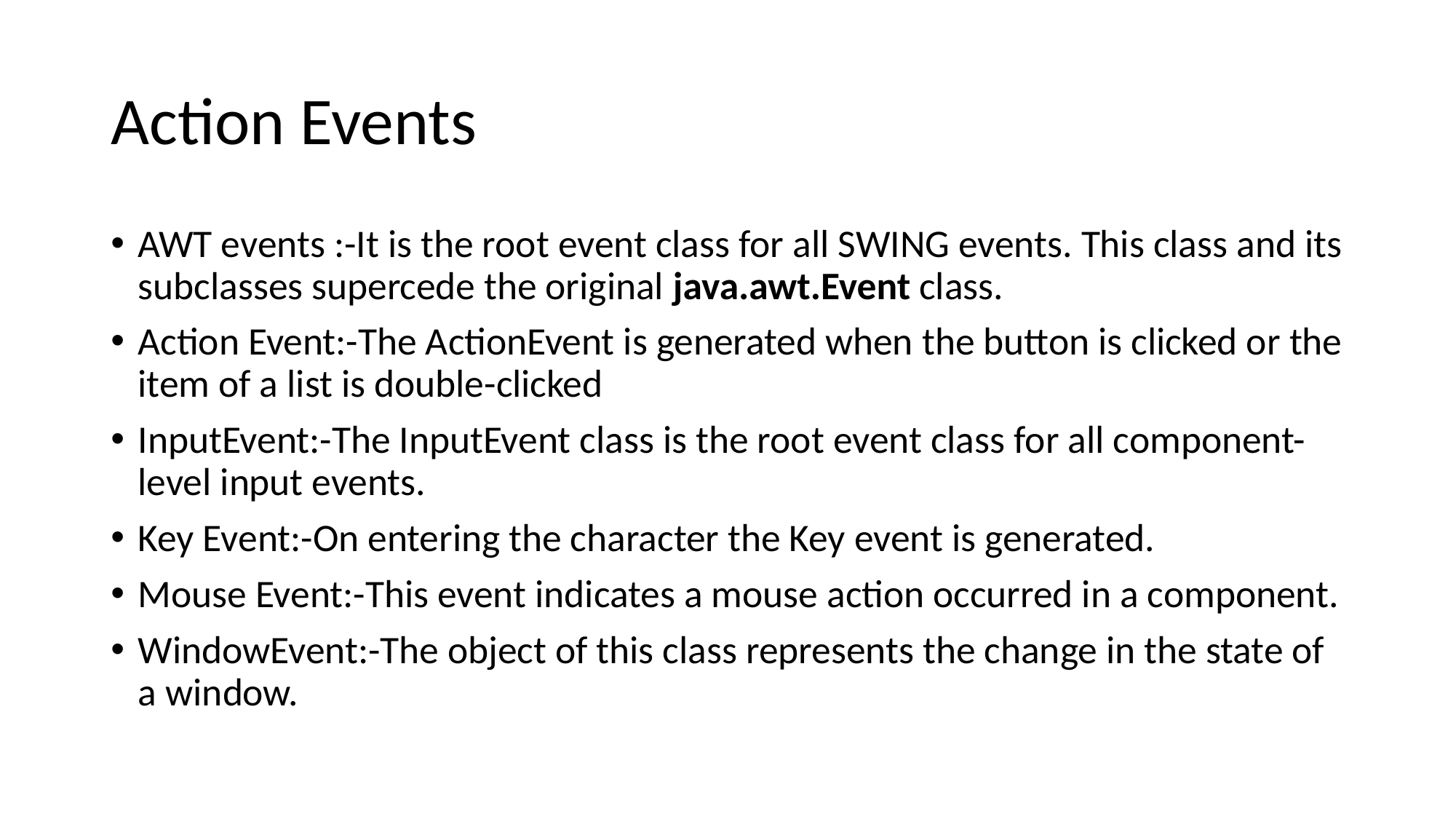

# Action Events
AWT events :-It is the root event class for all SWING events. This class and its subclasses supercede the original java.awt.Event class.
Action Event:-The ActionEvent is generated when the button is clicked or the item of a list is double-clicked
InputEvent:-The InputEvent class is the root event class for all component-level input events.
Key Event:-On entering the character the Key event is generated.
Mouse Event:-This event indicates a mouse action occurred in a component.
WindowEvent:-The object of this class represents the change in the state of a window.